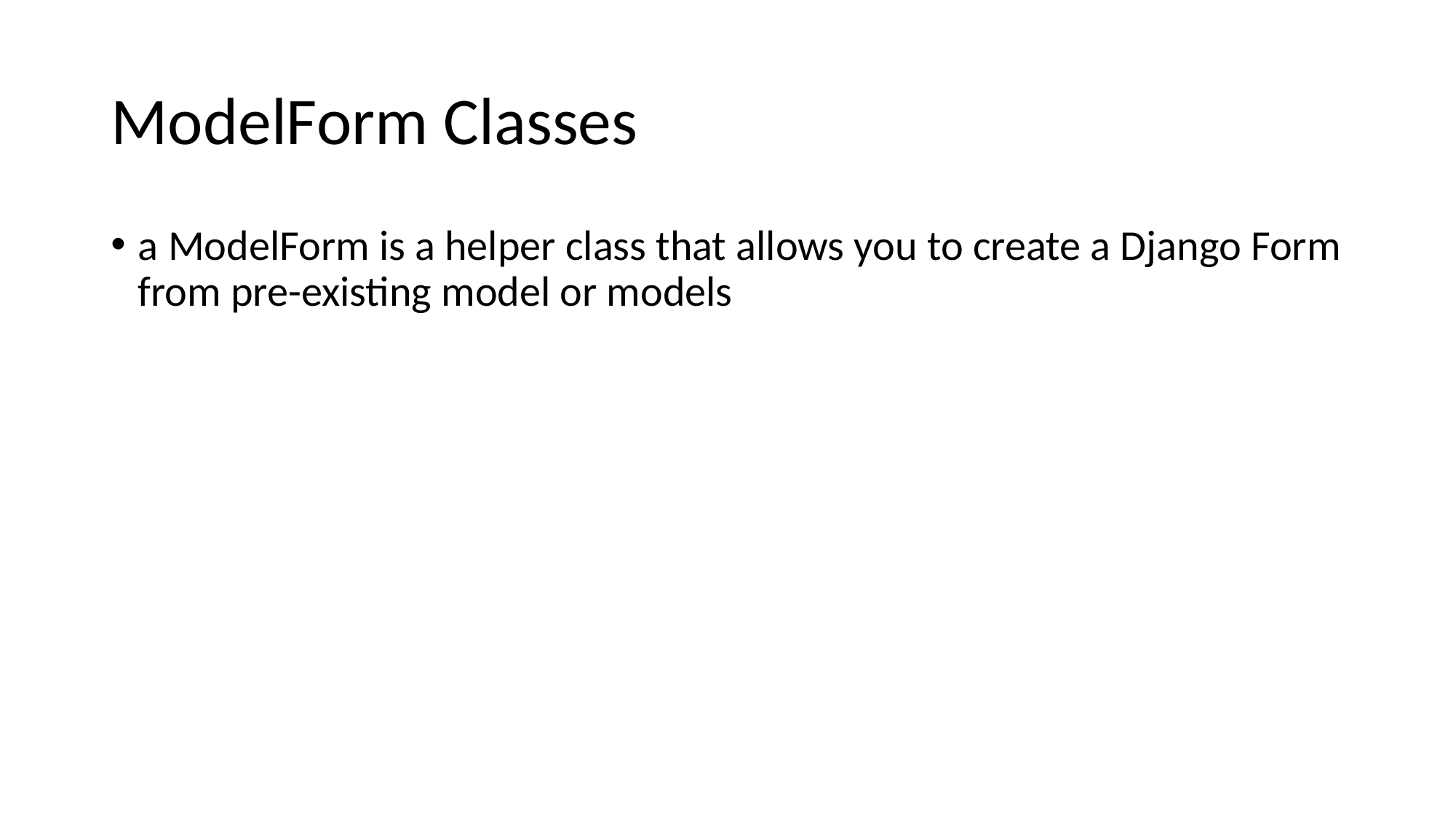

# ModelForm Classes
a ModelForm is a helper class that allows you to create a Django Form from pre-existing model or models